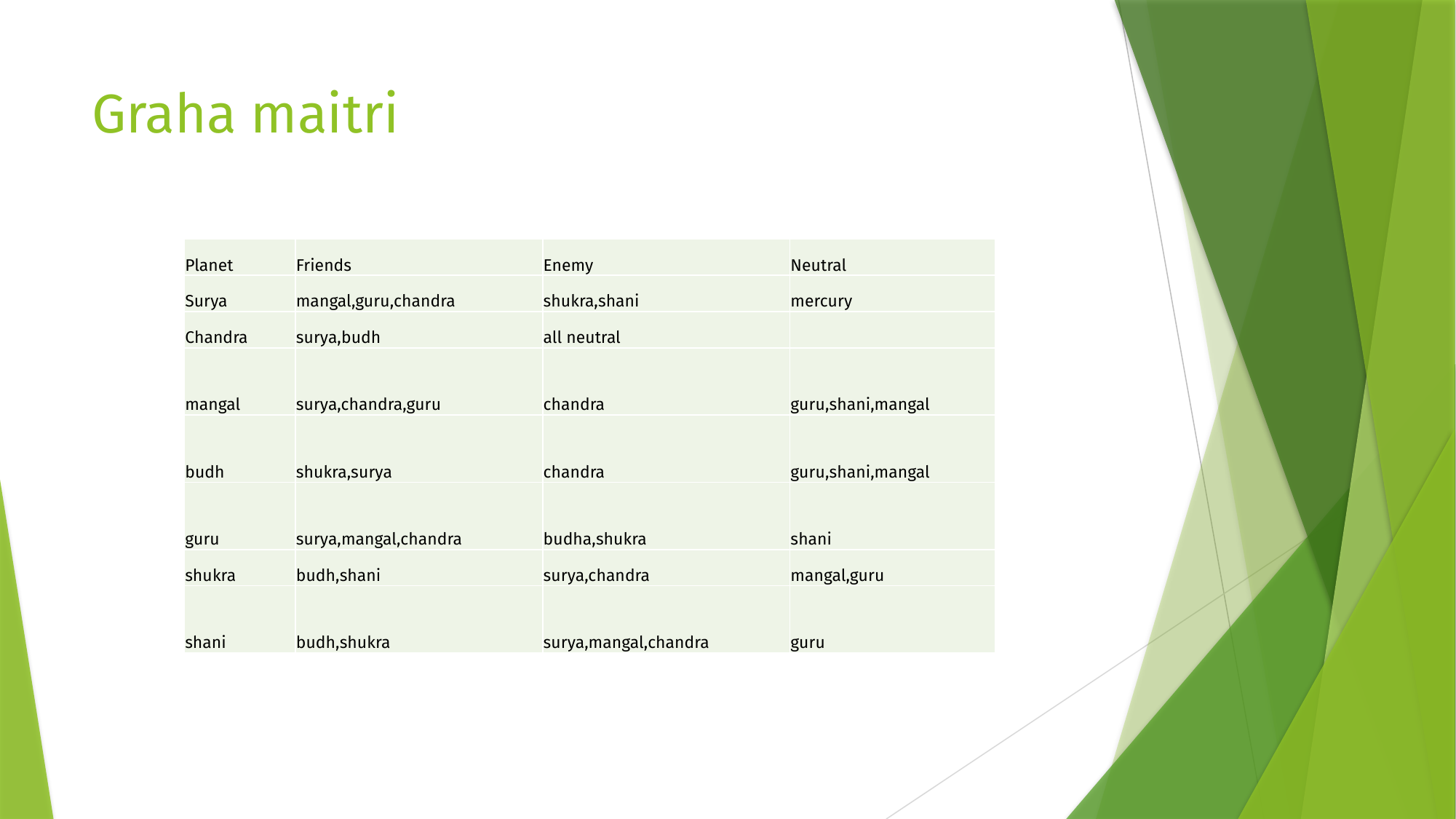

# Graha maitri
| Planet | Friends | Enemy | Neutral |
| --- | --- | --- | --- |
| Surya | mangal,guru,chandra | shukra,shani | mercury |
| Chandra | surya,budh | all neutral |  |
| mangal | surya,chandra,guru | chandra | guru,shani,mangal |
| budh | shukra,surya | chandra | guru,shani,mangal |
| guru | surya,mangal,chandra | budha,shukra | shani |
| shukra | budh,shani | surya,chandra | mangal,guru |
| shani | budh,shukra | surya,mangal,chandra | guru |